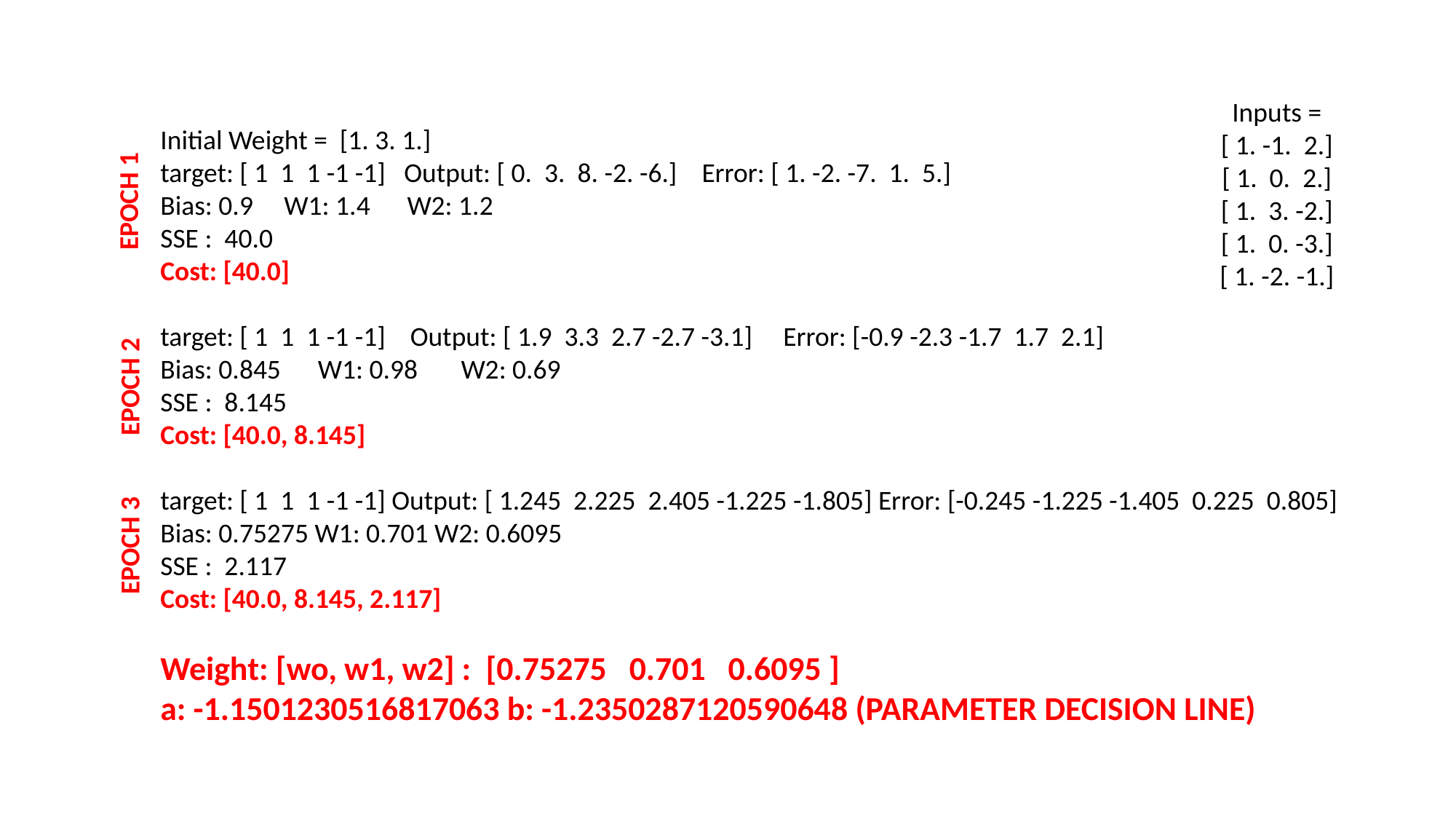

Inputs =
[ 1. -1.  2.]
[ 1.  0.  2.]
[ 1.  3. -2.]
[ 1.  0. -3.]
[ 1. -2. -1.]
Initial Weight =  [1. 3. 1.]
target: [ 1  1  1 -1 -1]   Output: [ 0.  3.  8. -2. -6.]    Error: [ 1. -2. -7.  1.  5.]
Bias: 0.9     W1: 1.4      W2: 1.2
SSE :  40.0
Cost: [40.0]

target: [ 1  1  1 -1 -1]    Output: [ 1.9  3.3  2.7 -2.7 -3.1]     Error: [-0.9 -2.3 -1.7  1.7  2.1]
Bias: 0.845      W1: 0.98       W2: 0.69
SSE :  8.145
Cost: [40.0, 8.145]

target: [ 1  1  1 -1 -1] Output: [ 1.245  2.225  2.405 -1.225 -1.805] Error: [-0.245 -1.225 -1.405  0.225  0.805]
Bias: 0.75275 W1: 0.701 W2: 0.6095
SSE :  2.117
Cost: [40.0, 8.145, 2.117]

Weight: [wo, w1, w2] :  [0.75275   0.701   0.6095 ]
a: -1.1501230516817063 b: -1.2350287120590648 (PARAMETER DECISION LINE)
EPOCH 1
EPOCH 2
EPOCH 3